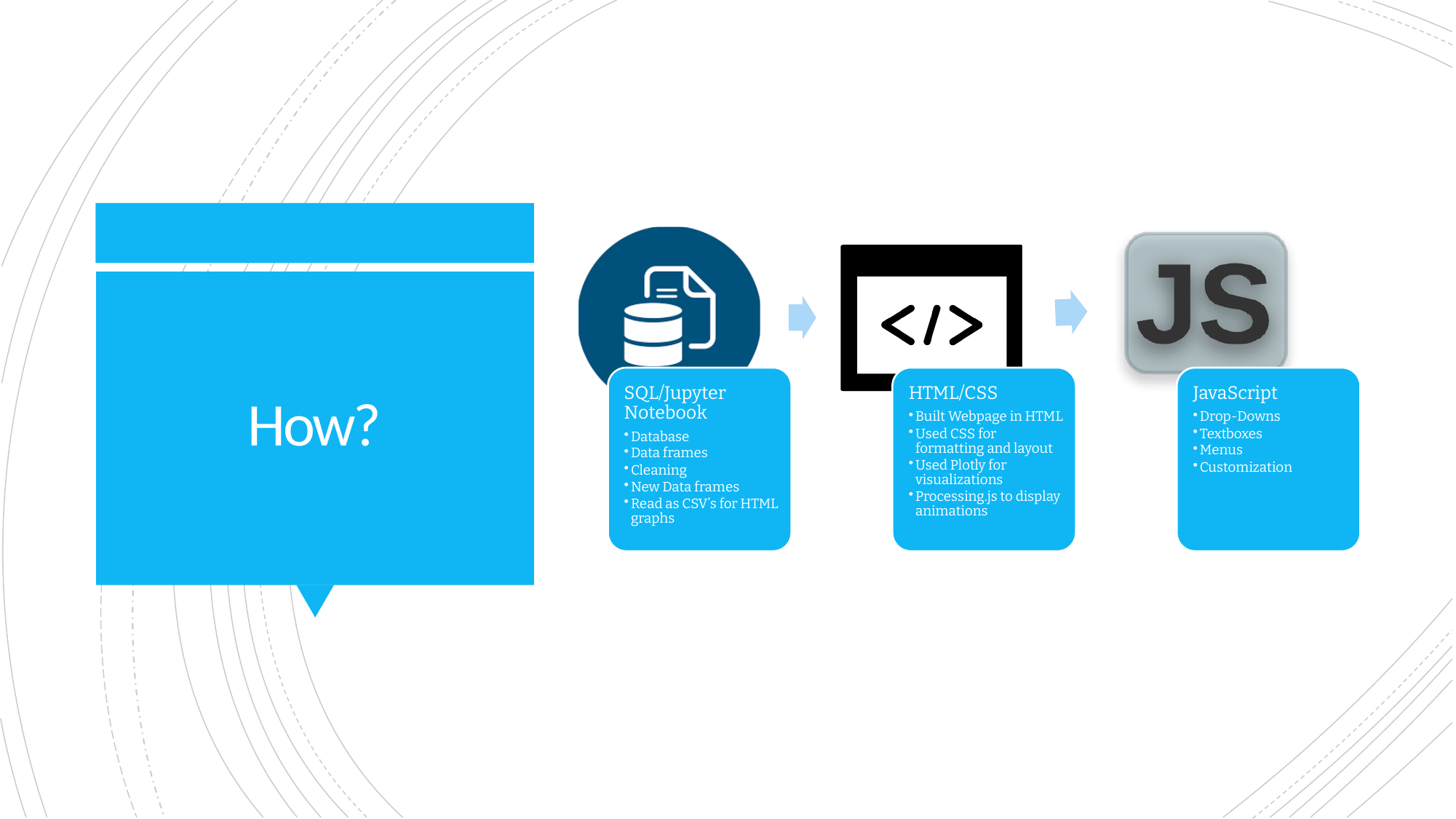

SQL/Jupyter Notebook
Database
Data frames
Cleaning
New Data frames
Read as CSV’s for HTML graphs

HTML/CSS
Built Webpage in HTML
Used CSS for formatting and layout
Used Plotly for visualizations
Processing.js to display animations

JavaScript
Drop-Downs
Textboxes
Menus
Customization
# How?